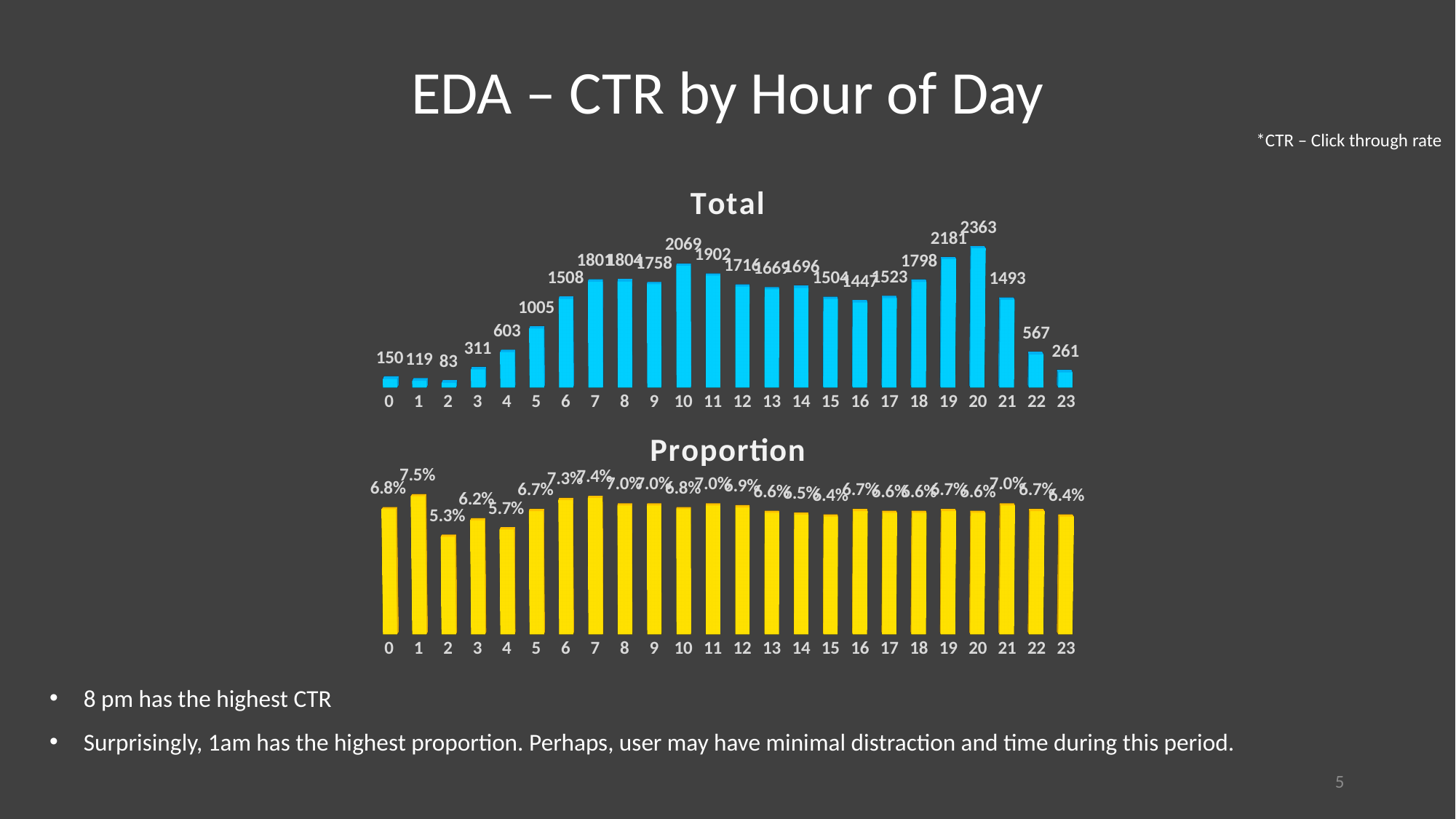

EDA – CTR by Hour of Day
*CTR – Click through rate

[unsupported chart]

[unsupported chart]

8 pm has the highest CTR
Surprisingly, 1am has the highest proportion. Perhaps, user may have minimal distraction and time during this period.
5